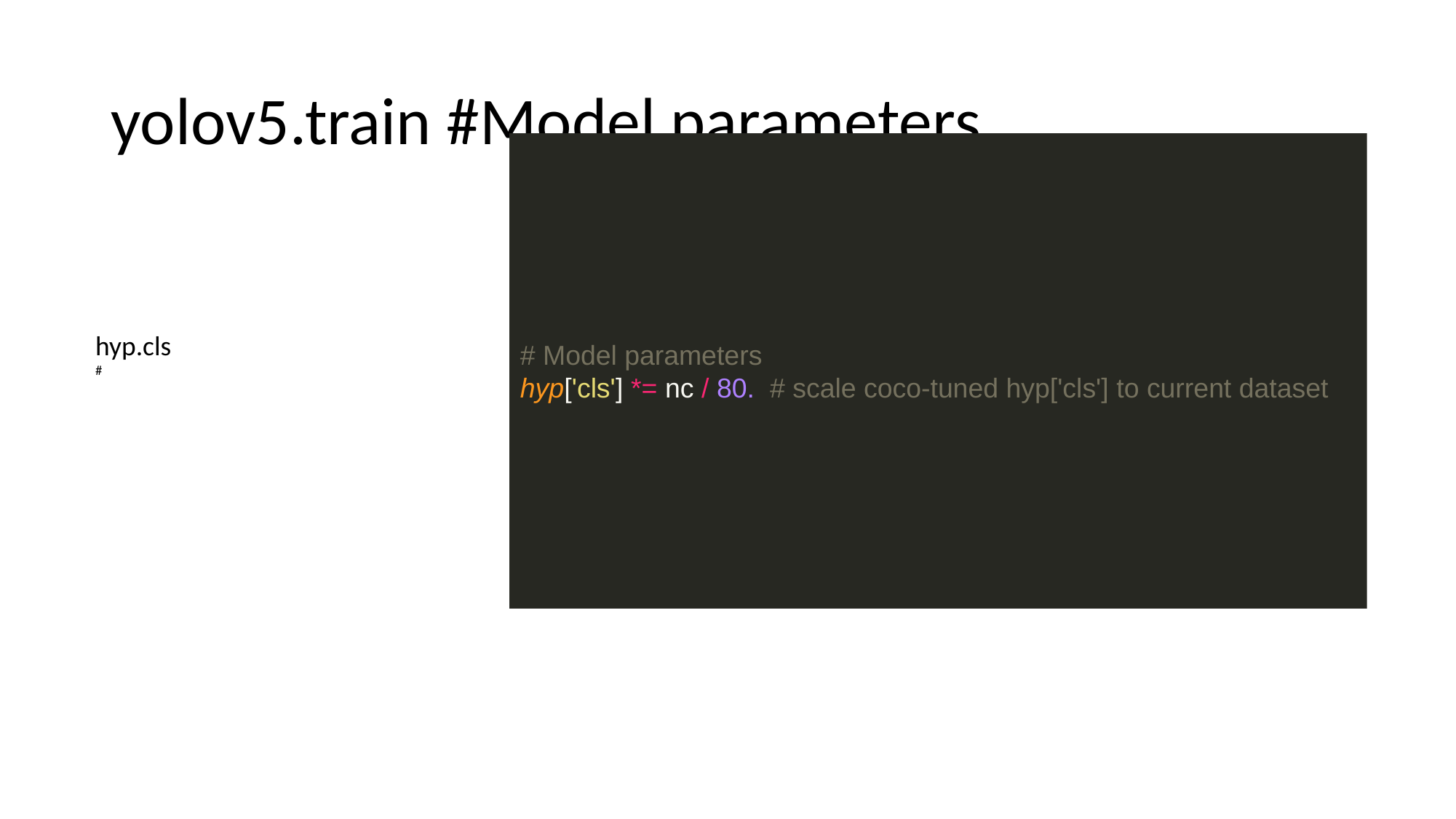

# yolov5.train #Model parameters
hyp.cls
#
# Model parameters hyp['cls'] *= nc / 80.  # scale coco-tuned hyp['cls'] to current dataset